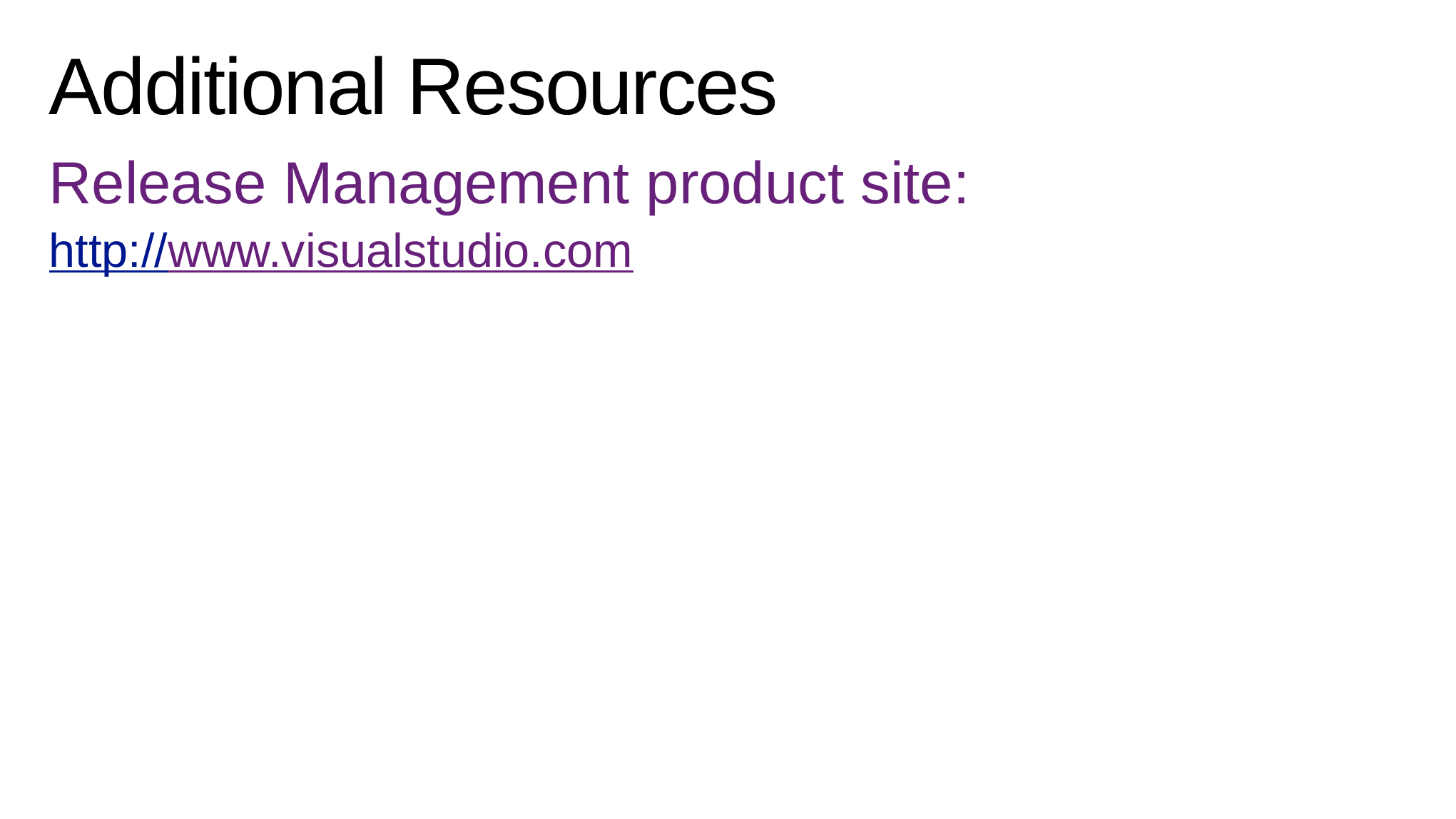

# Additional Resources
Release Management product site:
http://www.visualstudio.com